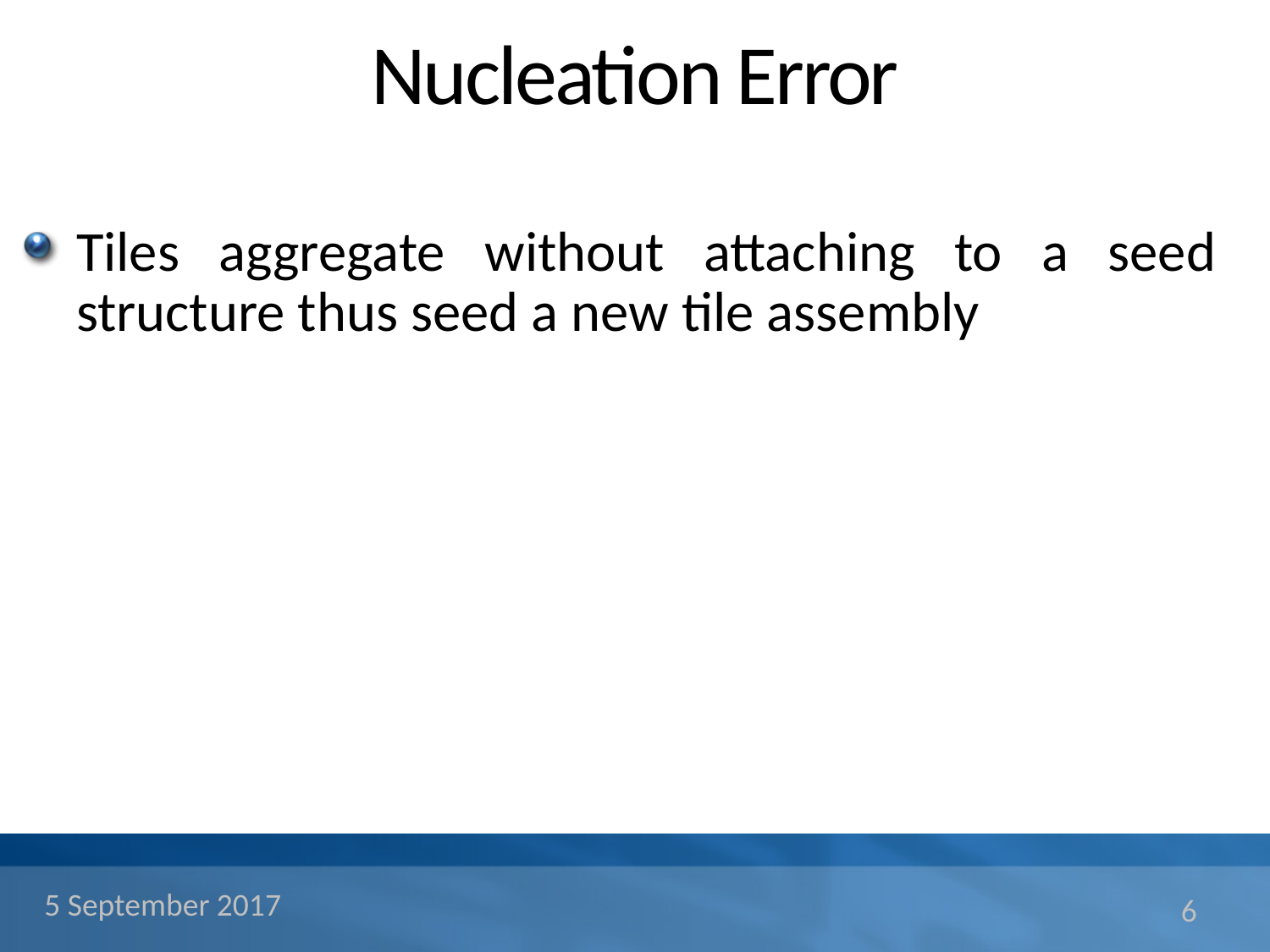

# Nucleation Error

Tiles aggregate without attaching to a seed structure thus seed a new tile assembly